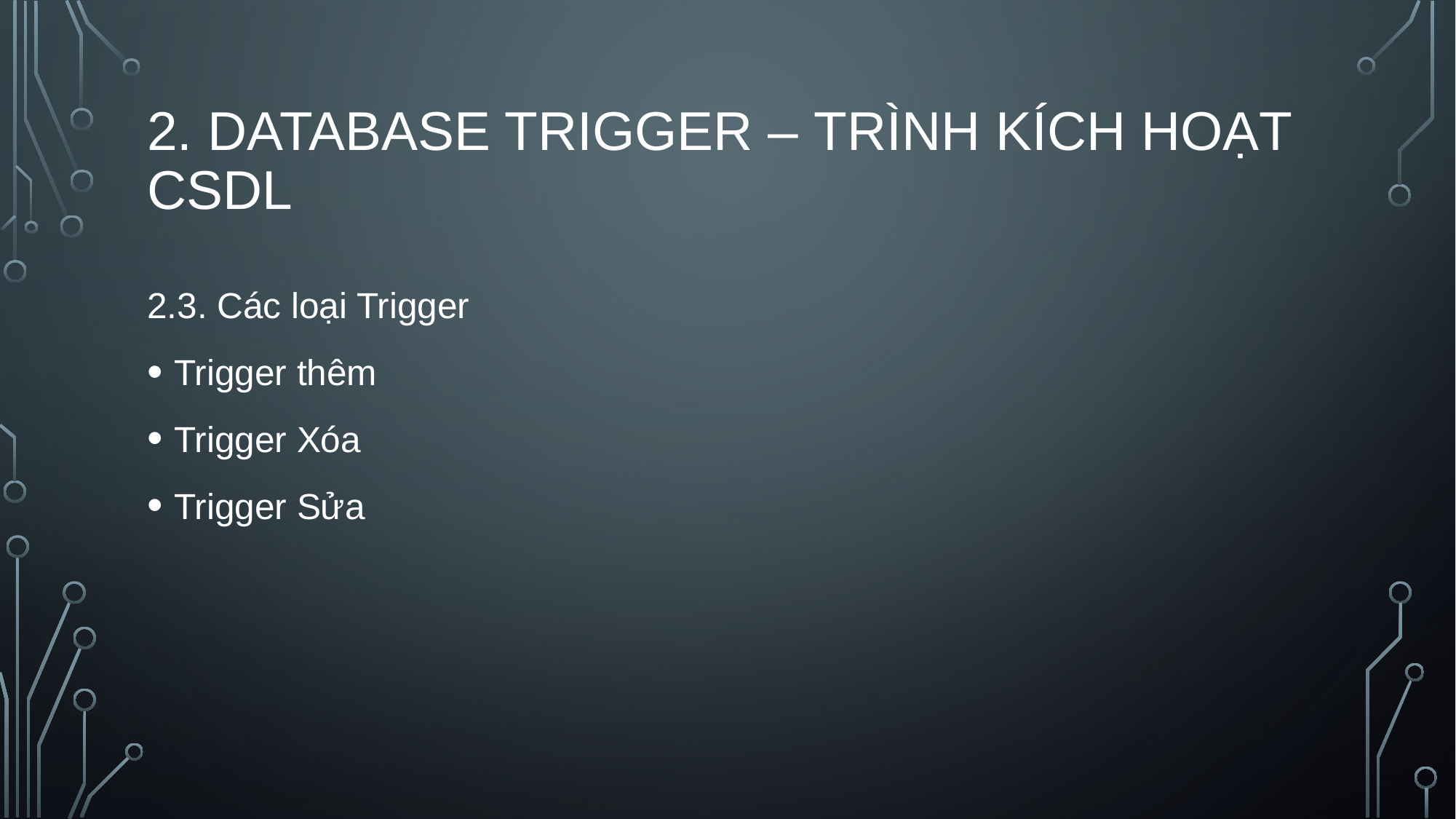

# 2. Database Trigger – Trình kích hoạt csdl
2.3. Các loại Trigger
Trigger thêm
Trigger Xóa
Trigger Sửa